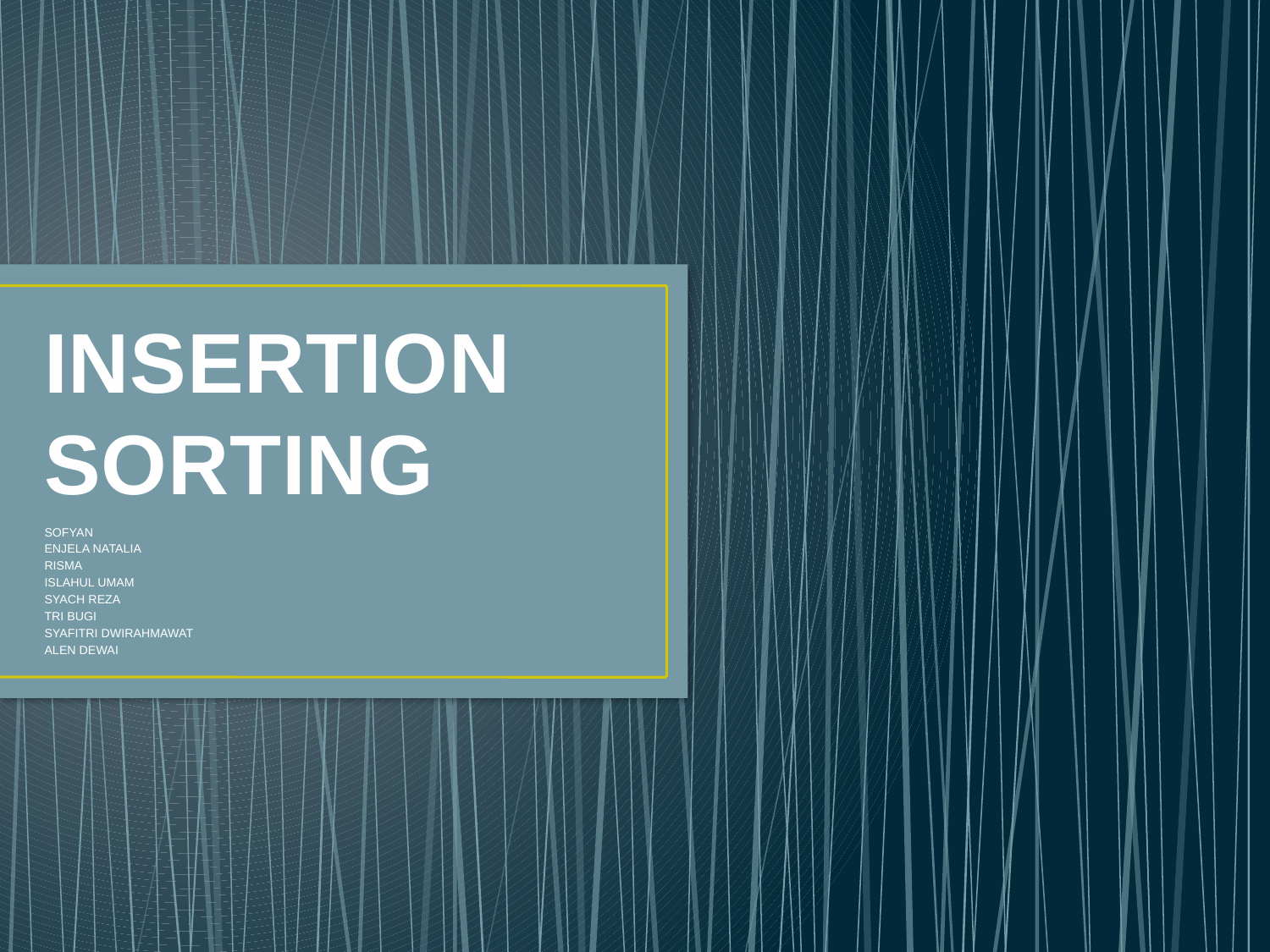

# INSERTION SORTING
SOFYAN
ENJELA NATALIA
RISMA
ISLAHUL UMAM
SYACH REZA
TRI BUGI
SYAFITRI DWIRAHMAWAT
ALEN DEWAI